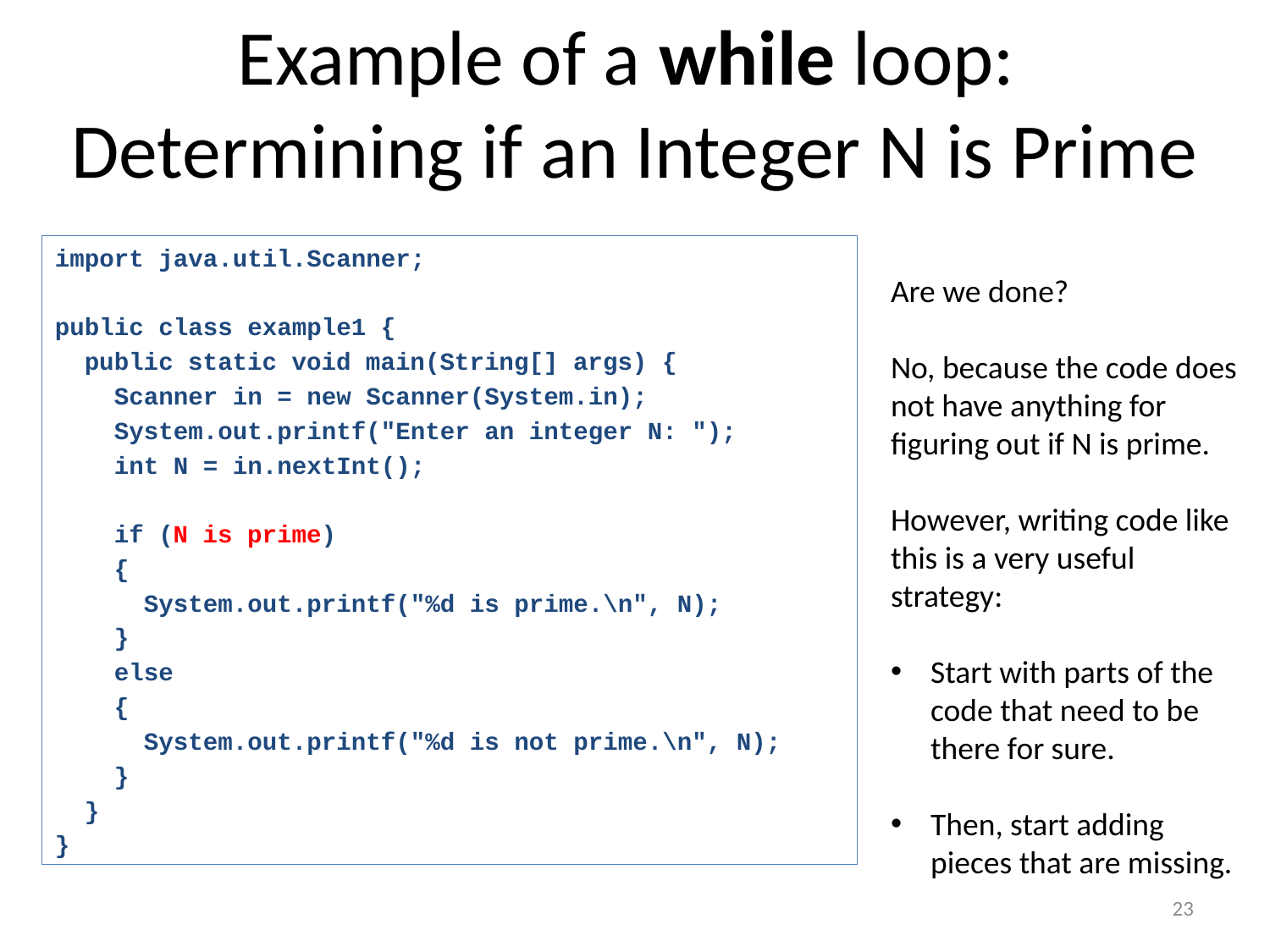

# Example of a while loop: Determining if an Integer N is Prime
import java.util.Scanner;

public class example1 {
  public static void main(String[] args) {
    Scanner in = new Scanner(System.in);
    System.out.printf("Enter an integer N: ");
    int N = in.nextInt();

    if (N is prime)
    {
      System.out.printf("%d is prime.\n", N);
    }
    else
    {
      System.out.printf("%d is not prime.\n", N);
    }
  }
}
Are we done?
No, because the code does not have anything for figuring out if N is prime.

However, writing code like this is a very useful strategy:
Start with parts of the code that need to be there for sure.
Then, start adding pieces that are missing.
23